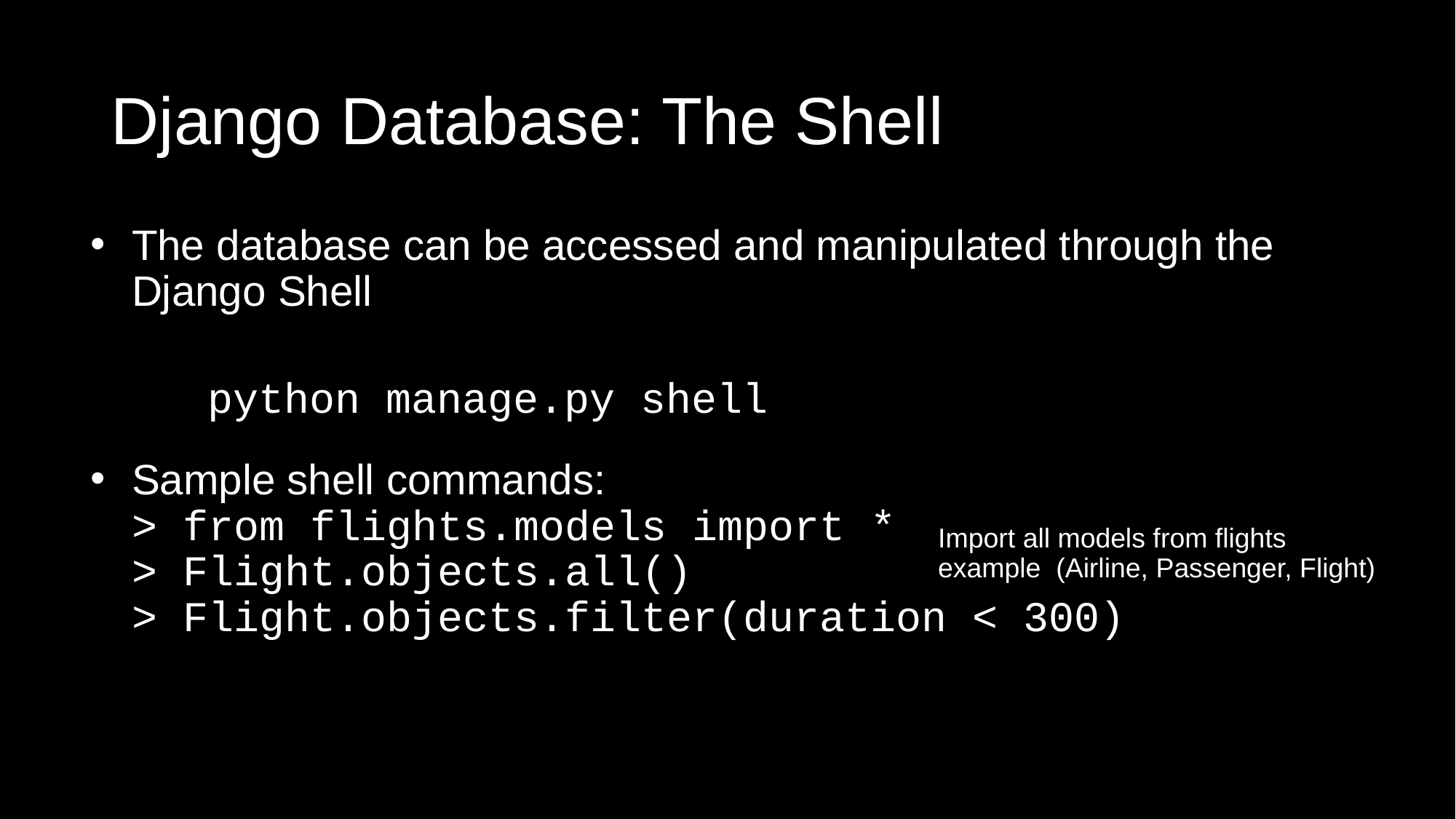

# Django Database: The Shell
The database can be accessed and manipulated through the Django Shell
Sample shell commands:
> from flights.models import *
> Flight.objects.all()
> Flight.objects.filter(duration < 300)

python manage.py shell
Loc
Import all models from flights example  (Airline, Passenger, Flight)